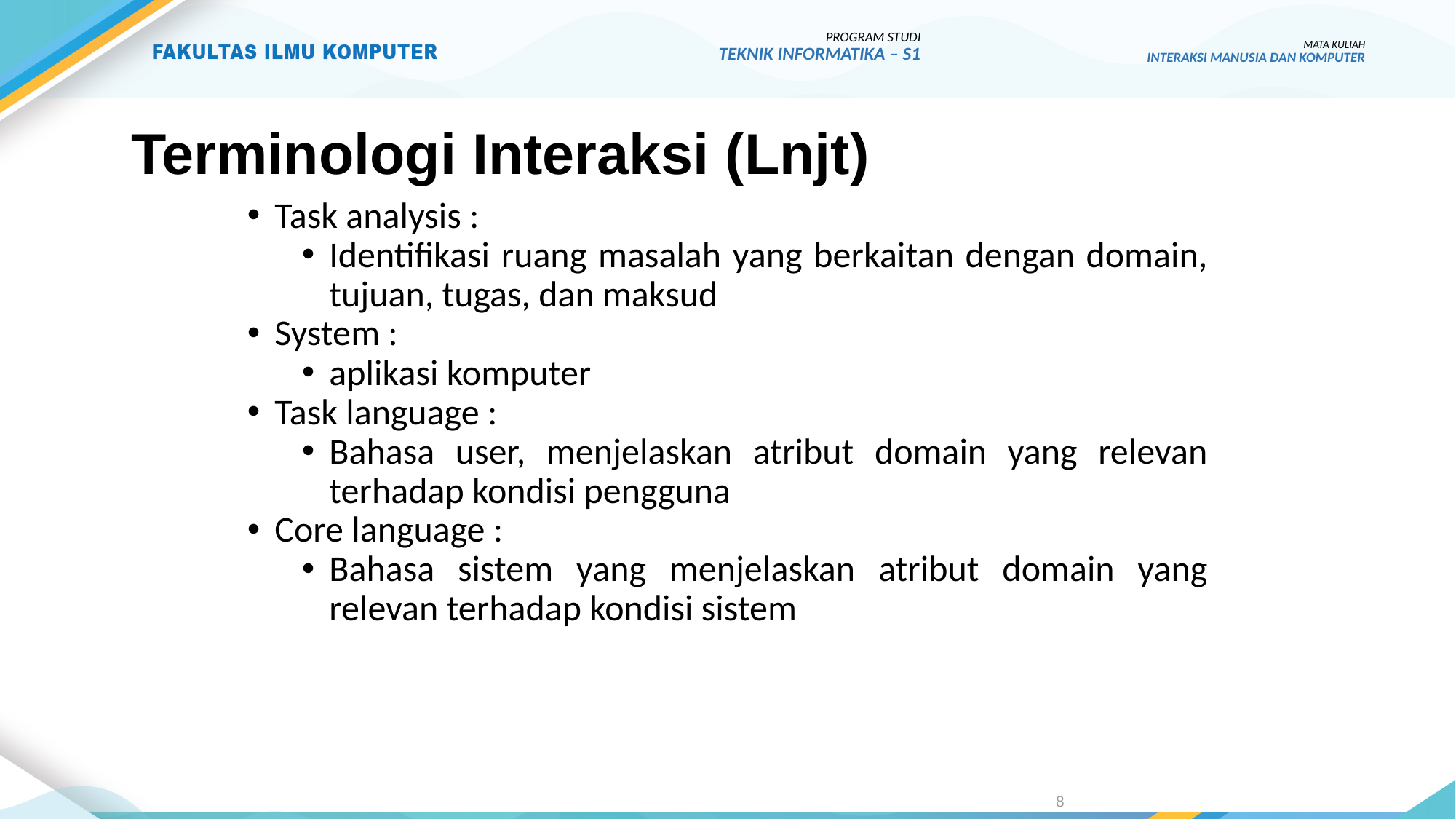

PROGRAM STUDI
TEKNIK INFORMATIKA – S1
MATA KULIAH
INTERAKSI MANUSIA DAN KOMPUTER
# Terminologi Interaksi (Lnjt)
Task analysis :
Identifikasi ruang masalah yang berkaitan dengan domain, tujuan, tugas, dan maksud
System :
aplikasi komputer
Task language :
Bahasa user, menjelaskan atribut domain yang relevan terhadap kondisi pengguna
Core language :
Bahasa sistem yang menjelaskan atribut domain yang relevan terhadap kondisi sistem
8